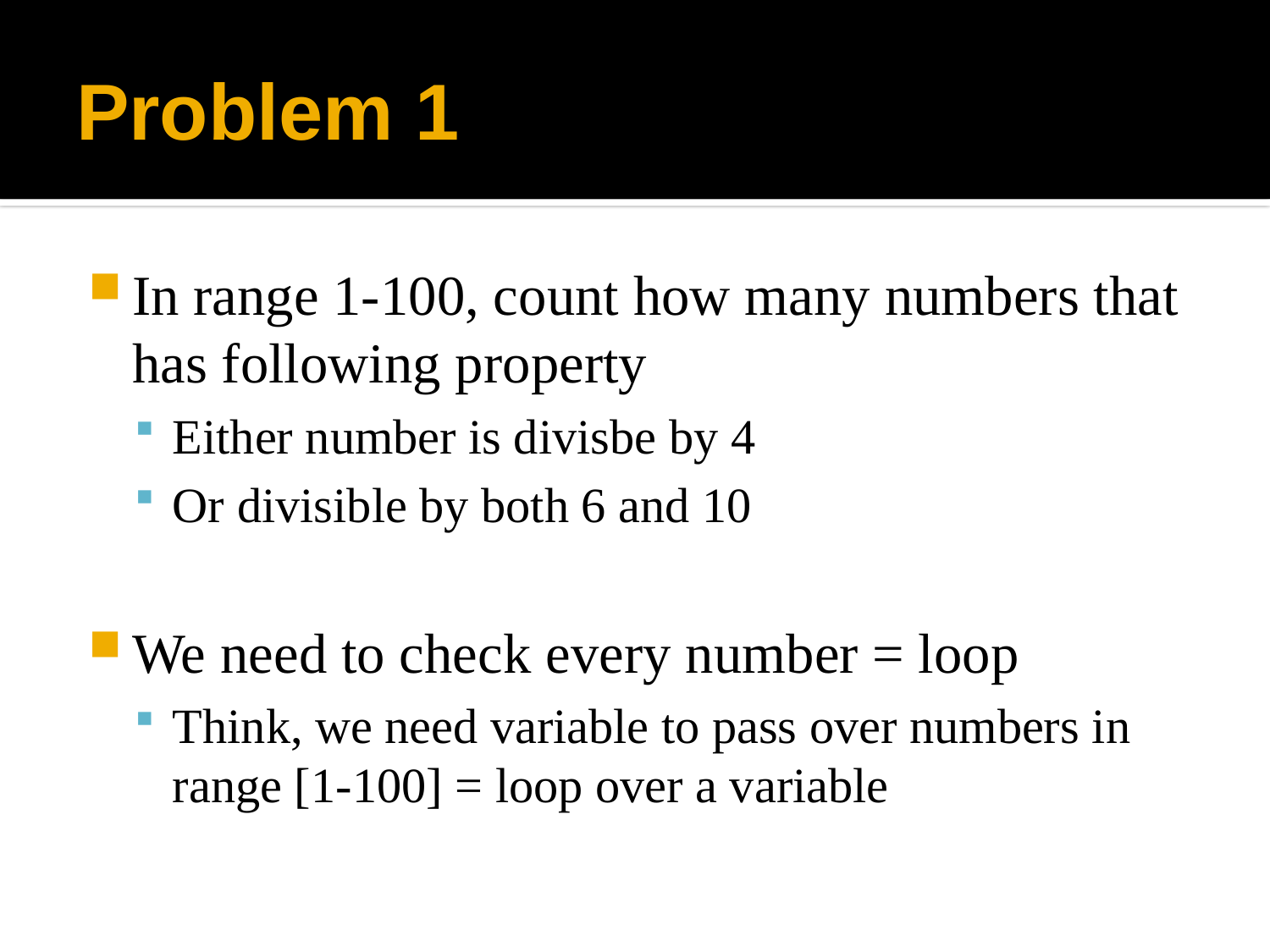

# Problem 1
In range 1-100, count how many numbers that has following property
Either number is divisbe by 4
Or divisible by both 6 and 10

We need to check every number = loop
Think, we need variable to pass over numbers in range [1-100] = loop over a variable